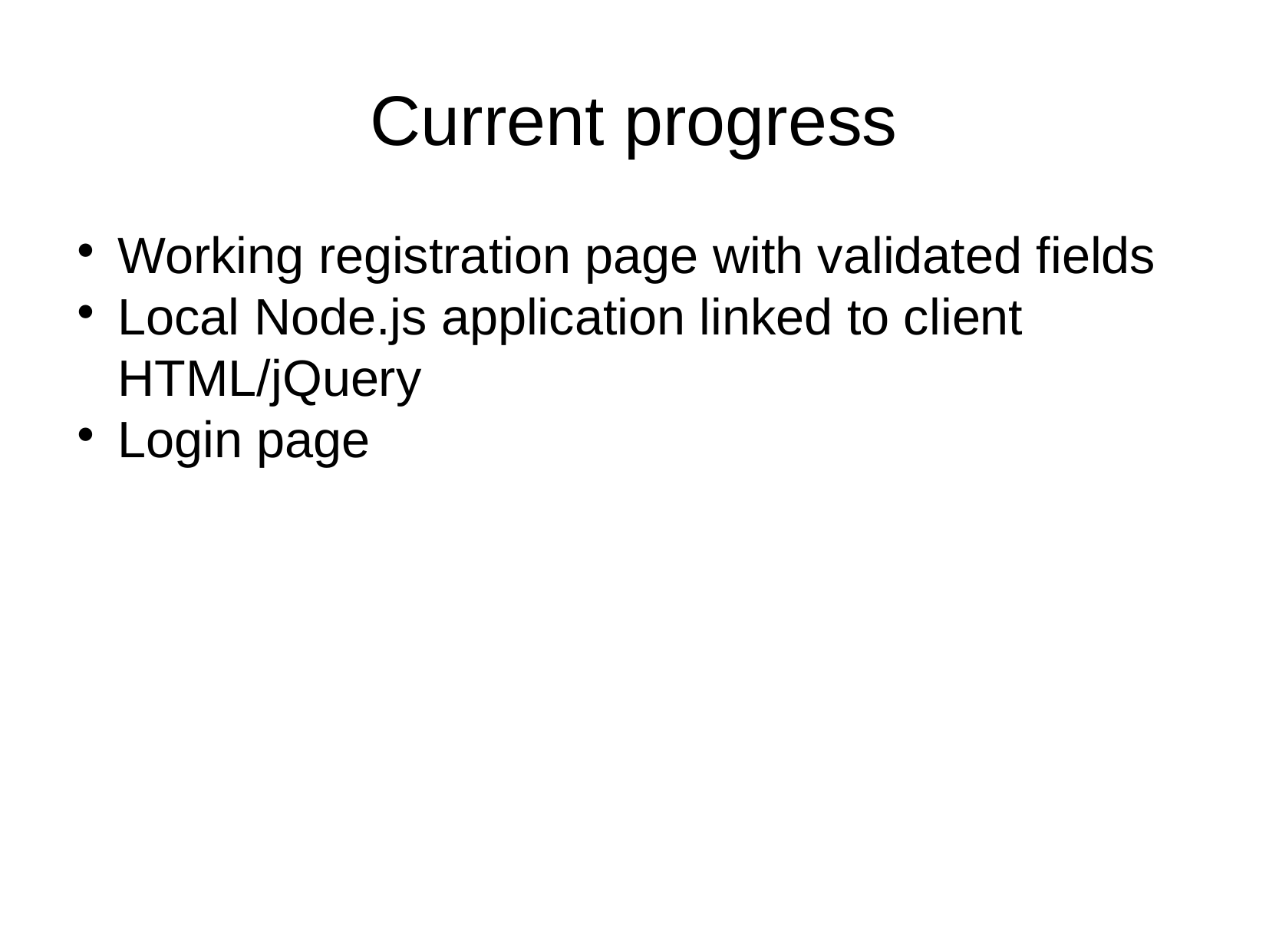

Current progress
Working registration page with validated fields
Local Node.js application linked to client HTML/jQuery
Login page